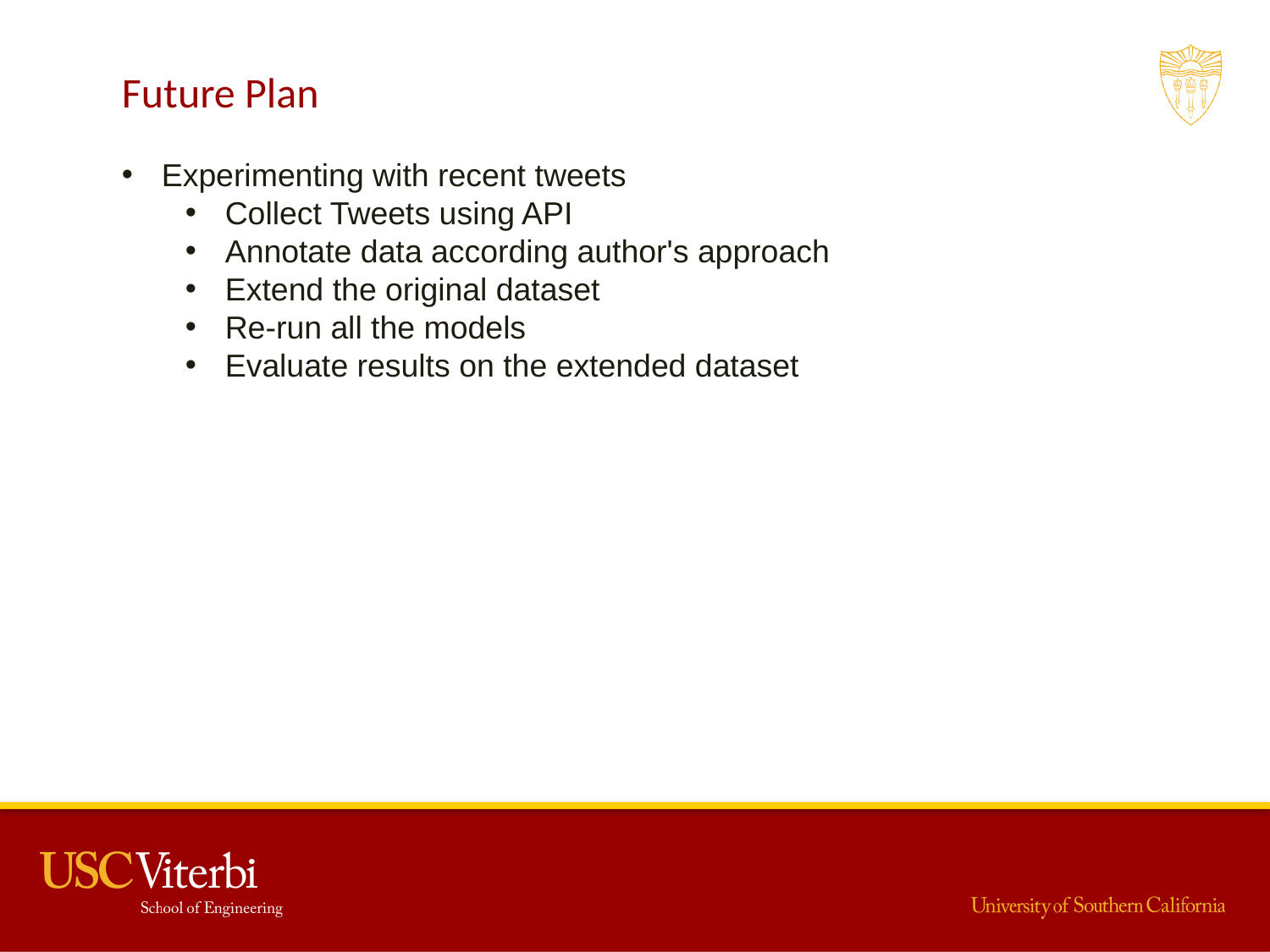

Future Plan

Experimenting with recent tweets
Collect Tweets using API
Annotate data according author's approach
Extend the original dataset
Re-run all the models
Evaluate results on the extended dataset